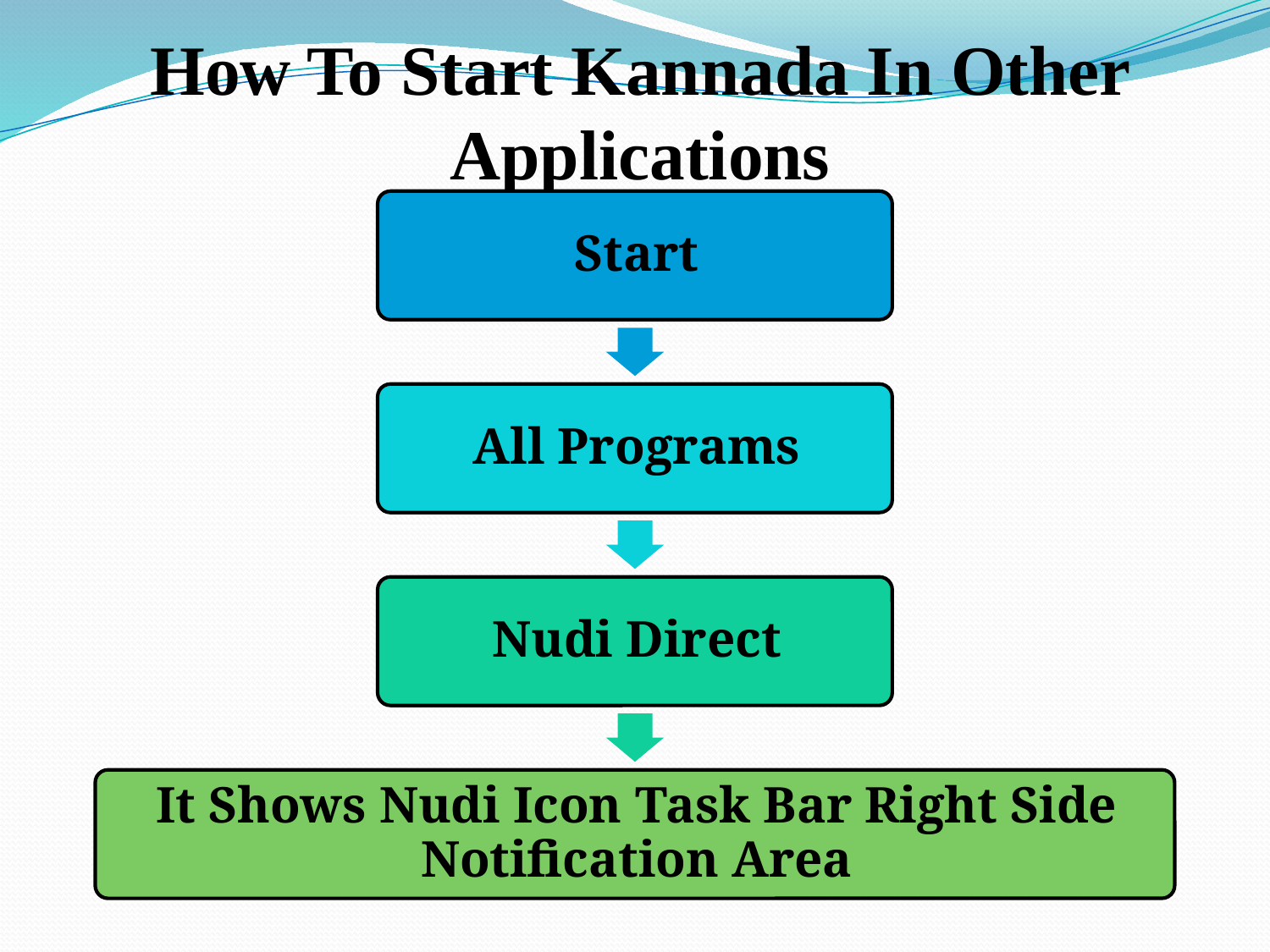

# How To Start Kannada In Other Applications
Start

All Programs

Nudi Direct

It Shows Nudi Icon Task Bar Right Side Notification Area